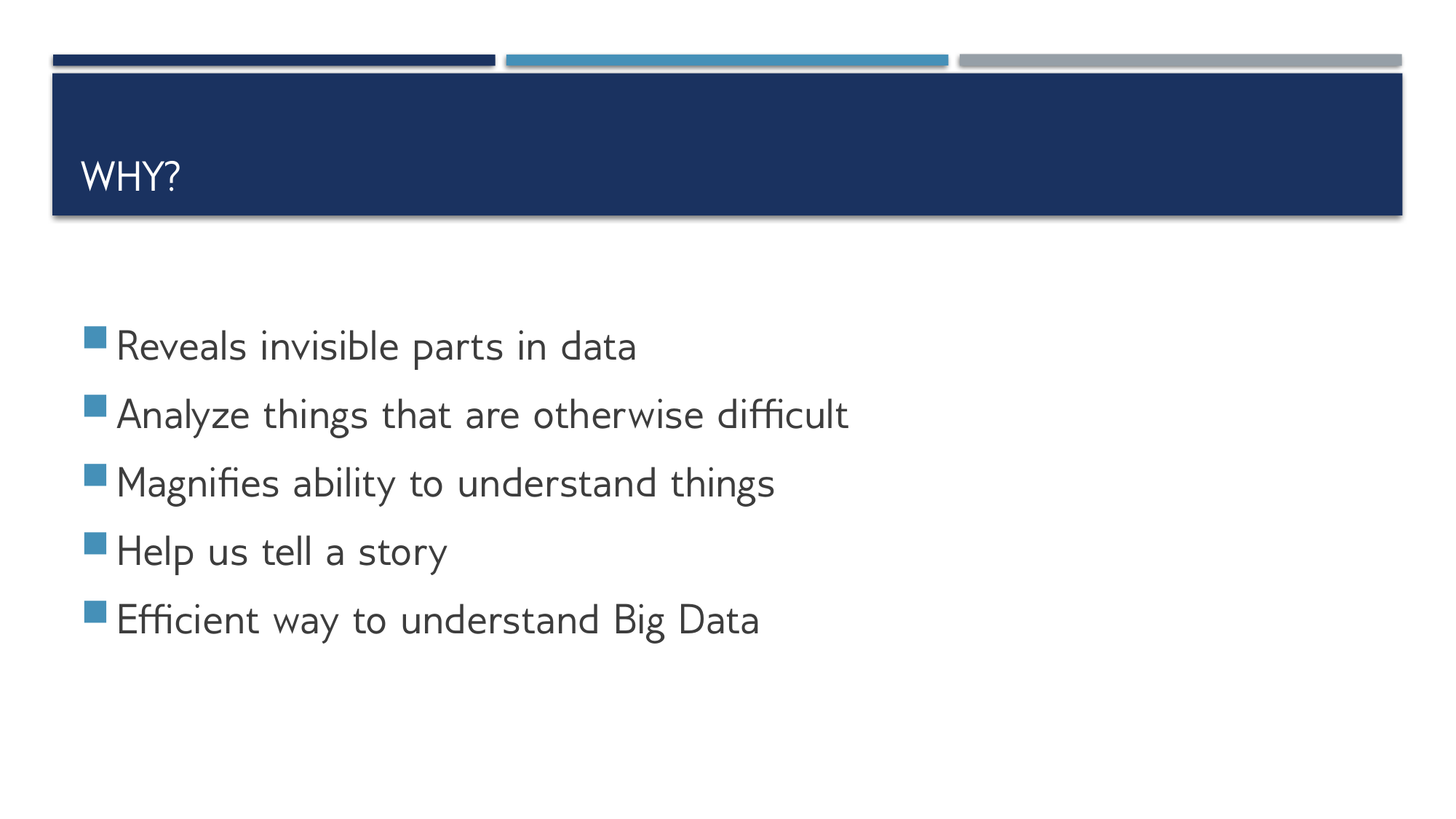

# Why?
Reveals invisible parts in data
Analyze things that are otherwise difficult
Magnifies ability to understand things
Help us tell a story
Efficient way to understand Big Data